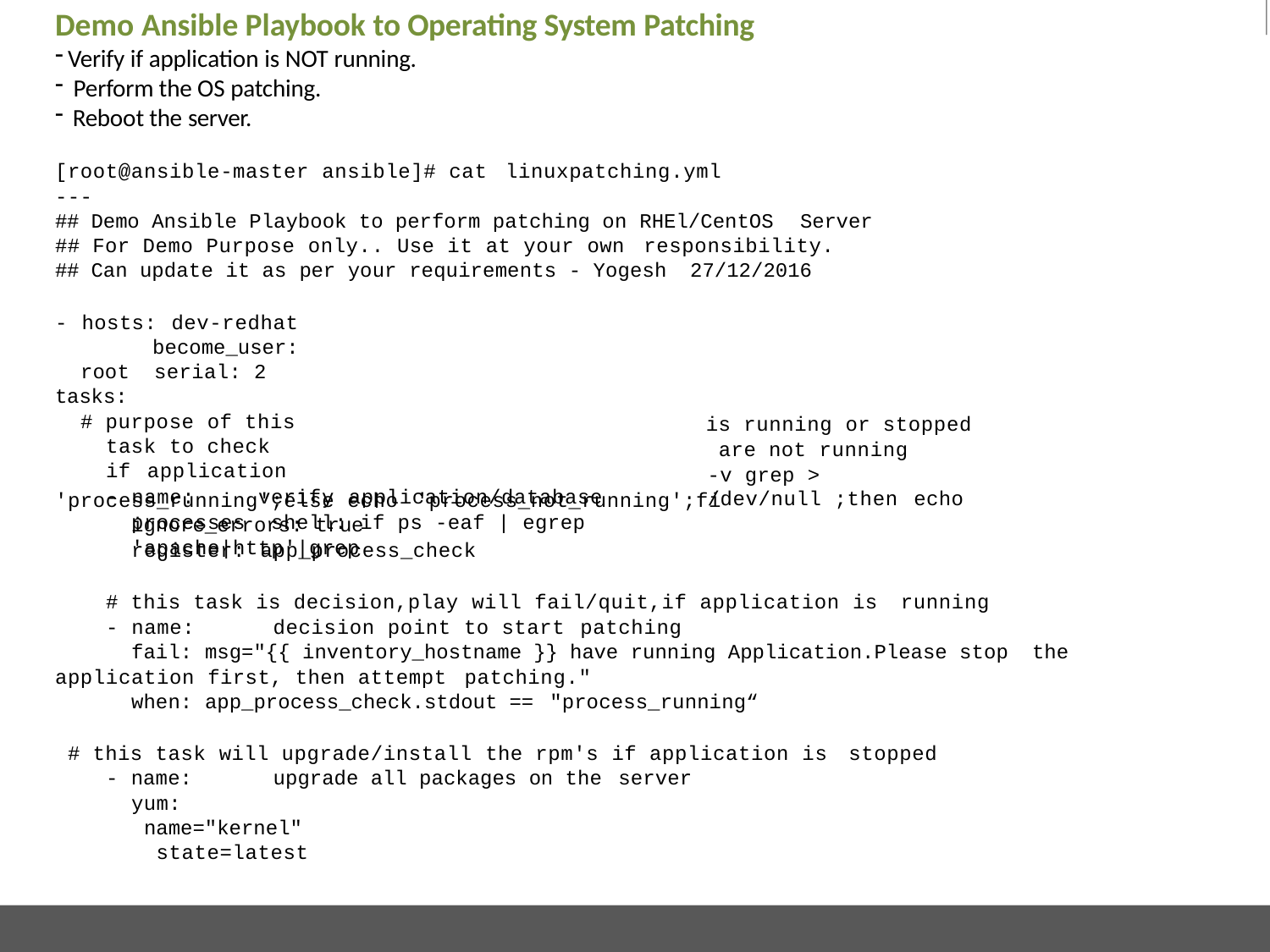

# Demo Ansible Playbook to Operating System Patching
Verify if application is NOT running.
Perform the OS patching.
Reboot the server.

[root@ansible-master ansible]# cat linuxpatching.yml
---
## Demo Ansible Playbook to perform patching on RHEl/CentOS  Server
## For Demo Purpose only.. Use it at your own responsibility.
## Can update it as per your requirements - Yogesh 27/12/2016
- hosts: dev-redhat  become_user: root  serial: 2
tasks:
# purpose of this task to check if application
- name:	verify application/database processes  shell: if ps -eaf | egrep 'apache|http'|grep
is running or stopped  are not running
-v grep > /dev/null ;then echo
'process_running';else echo 'process_not_running';fi
ignore_errors: true
register: app_process_check

# this task is decision,play will fail/quit,if application is running
- name:	decision point to start patching
fail: msg="{{ inventory_hostname }} have running Application.Please stop the
application first, then attempt patching."
when: app_process_check.stdout == "process_running“

# this task will upgrade/install the rpm's if application is stopped
- name:	upgrade all packages on the server
yum:  name="kernel"  state=latest